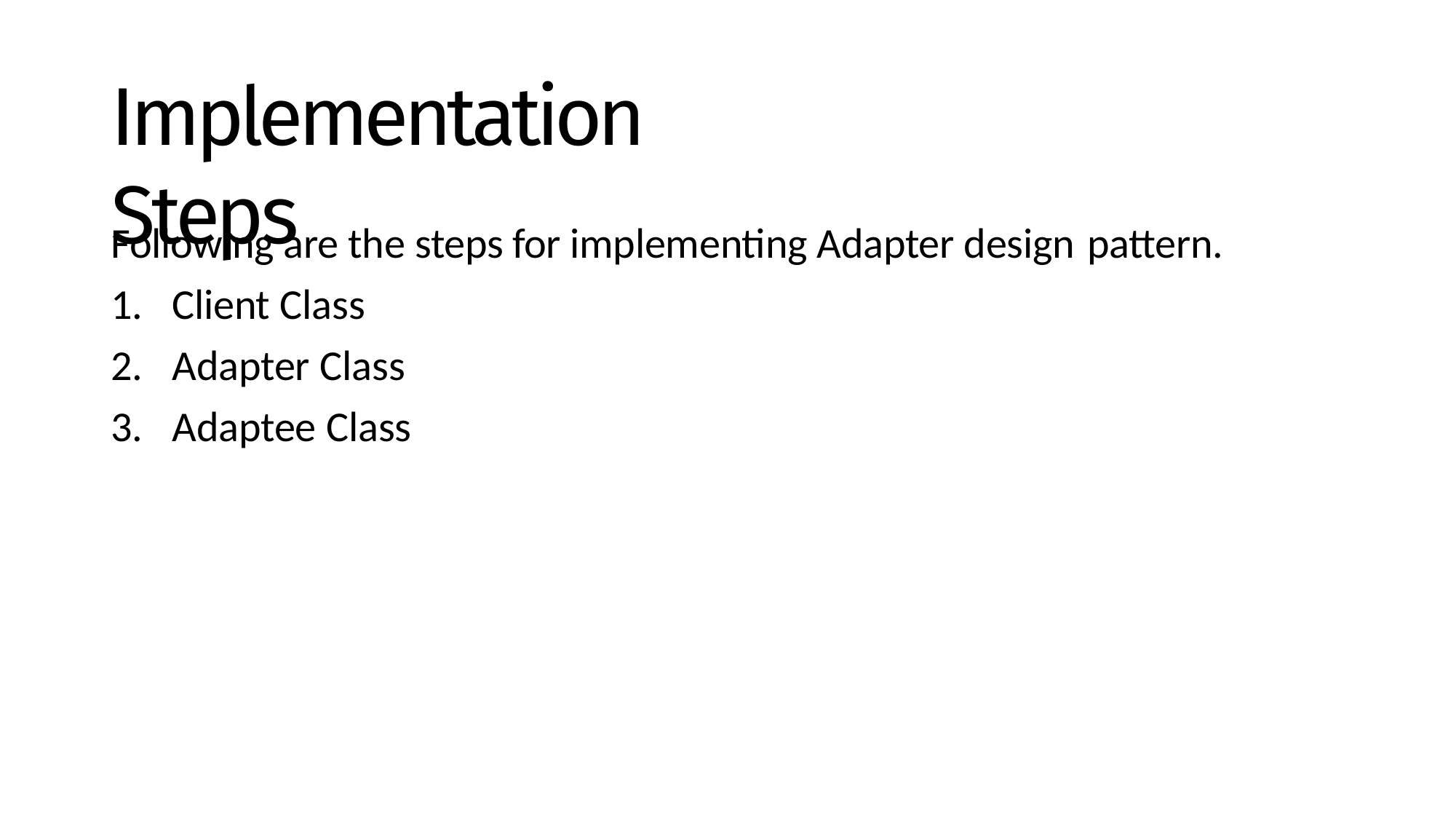

# Implementation Steps
Following are the steps for implementing Adapter design pattern.
Client Class
Adapter Class
Adaptee Class